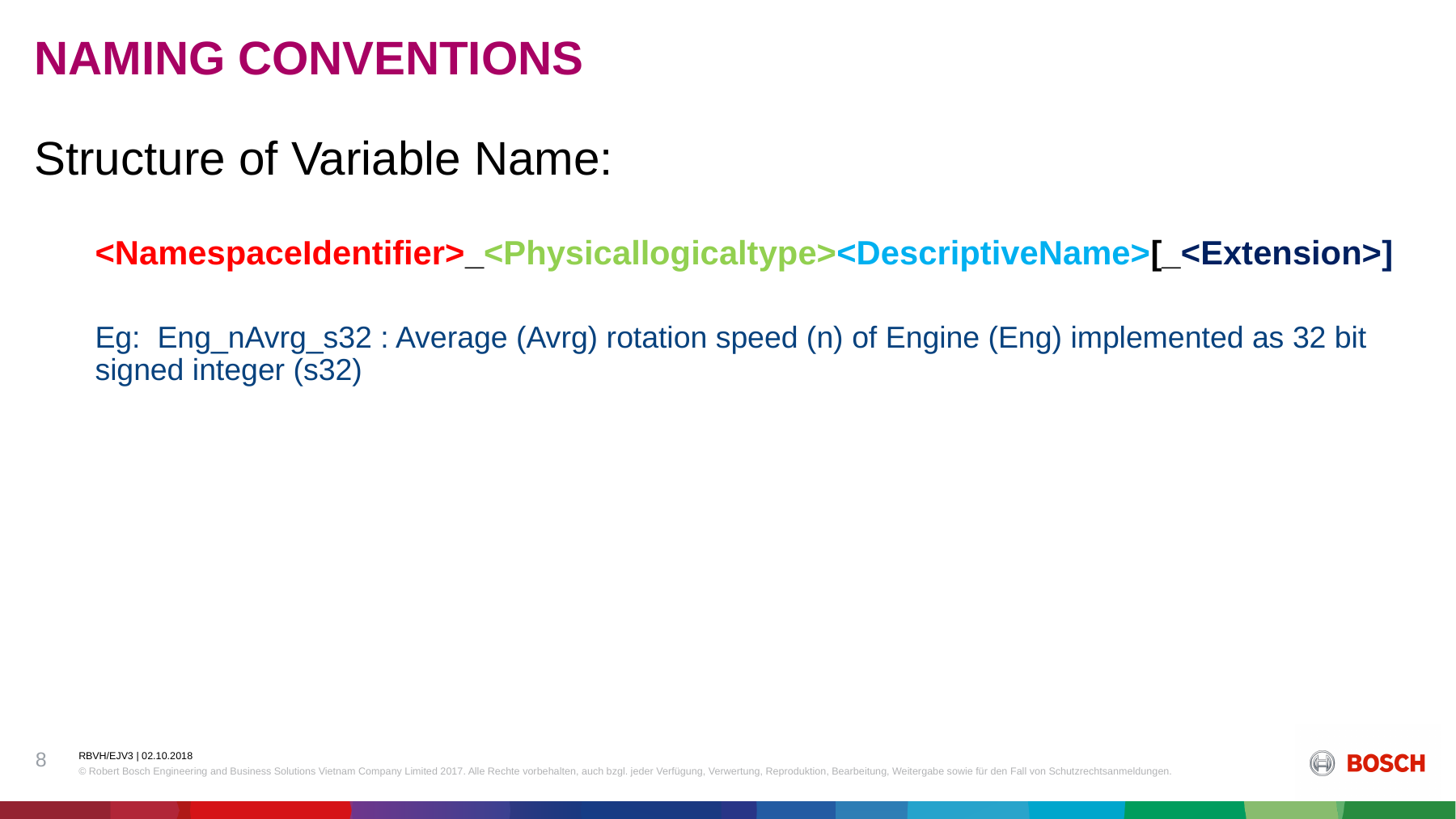

NAMING CONVENTIONS

Structure of Variable Name:

<NamespaceIdentifier>_<Physicallogicaltype><DescriptiveName>[_<Extension>]

Eg:  Eng_nAvrg_s32 : Average (Avrg) rotation speed (n) of Engine (Eng) implemented as 32 bit signed integer (s32)

8
RBVH/EJV3 | 02.10.2018
© Robert Bosch Engineering and Business Solutions Vietnam Company Limited 2017. Alle Rechte vorbehalten, auch bzgl. jeder Verfügung, Verwertung, Reproduktion, Bearbeitung, Weitergabe sowie für den Fall von Schutzrechtsanmeldungen.